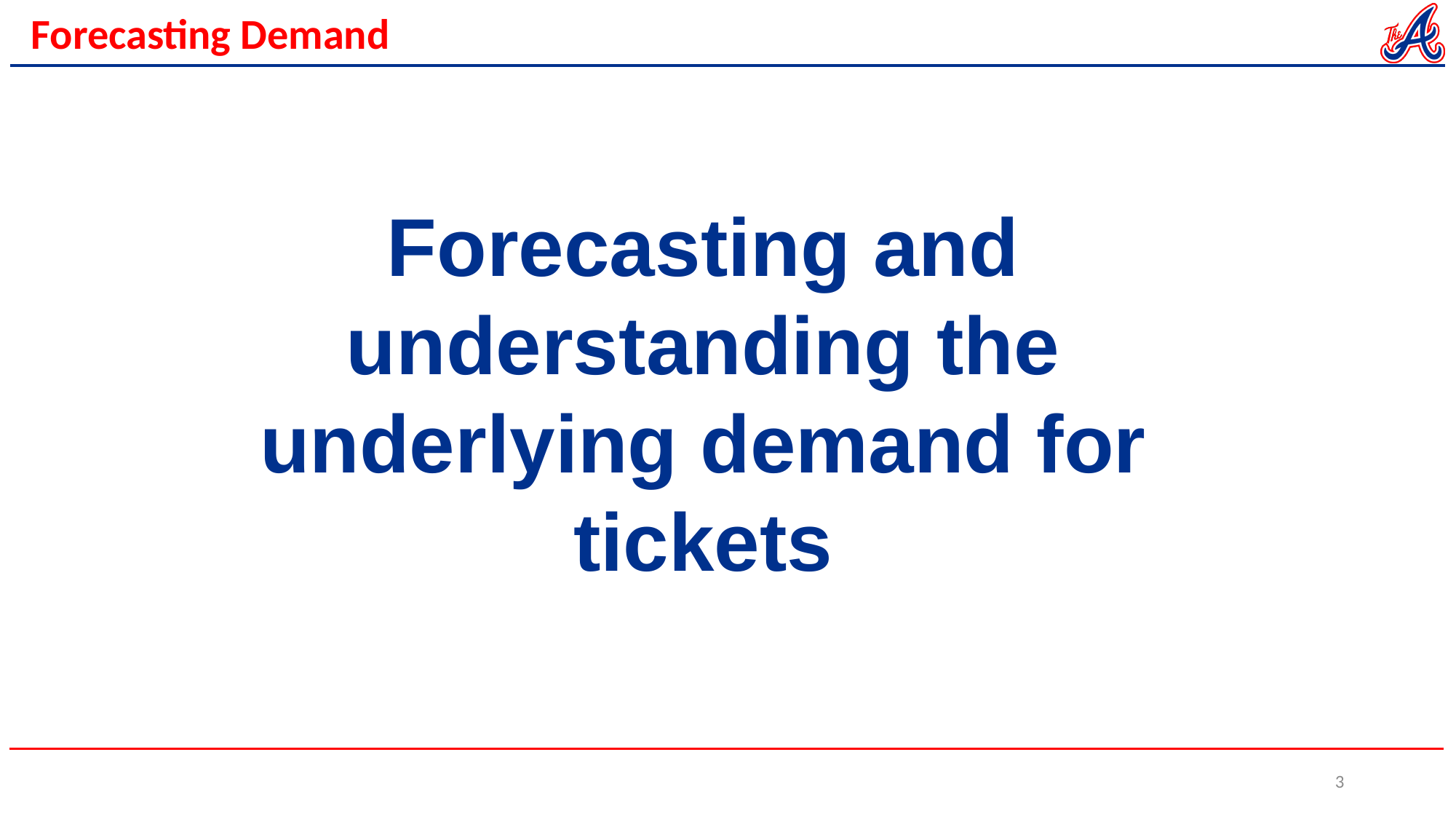

Forecasting Demand
Forecasting and understanding the underlying demand for tickets

3